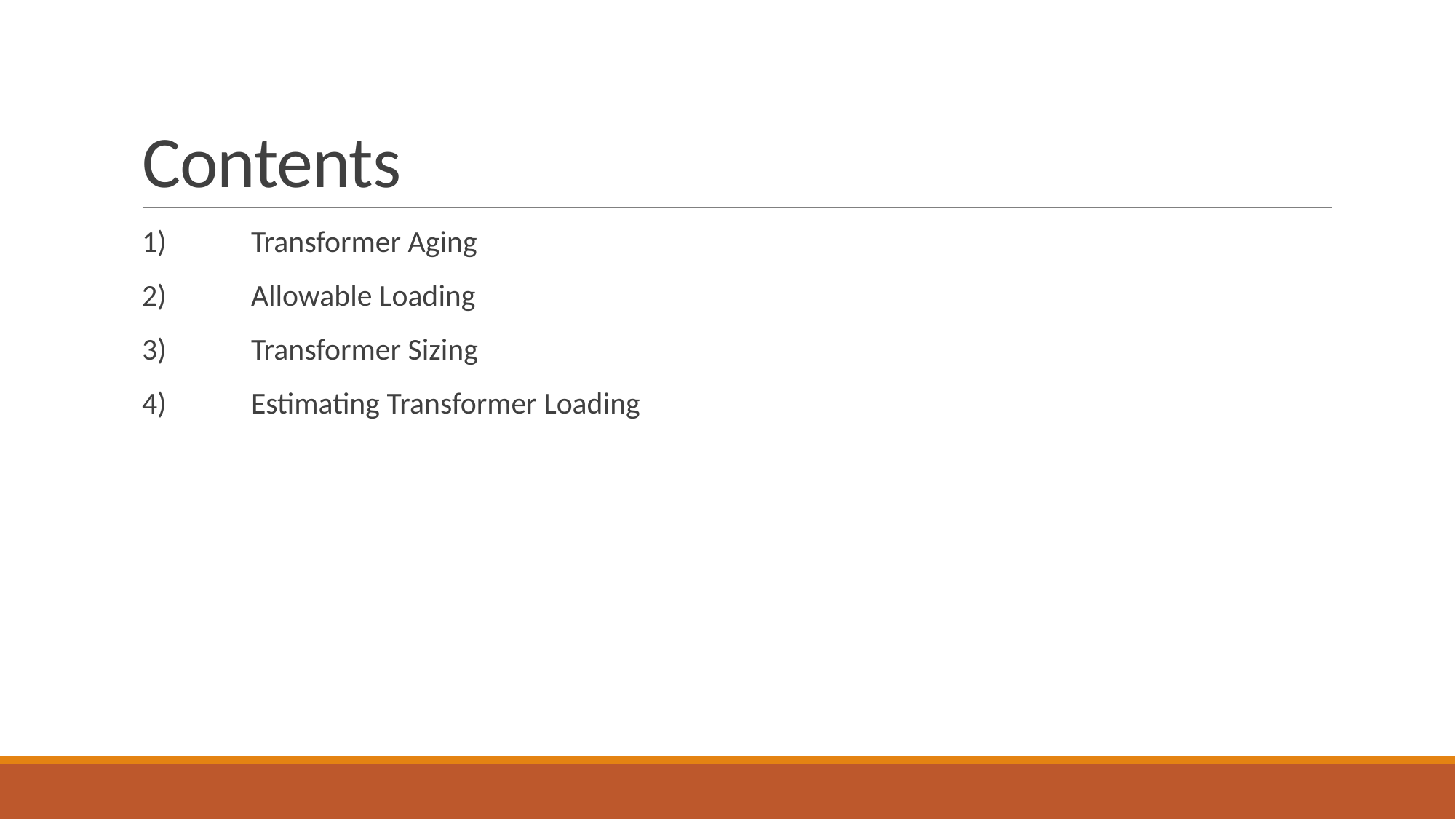

# Contents
1)	Transformer Aging
2)	Allowable Loading
3)	Transformer Sizing
4)	Estimating Transformer Loading